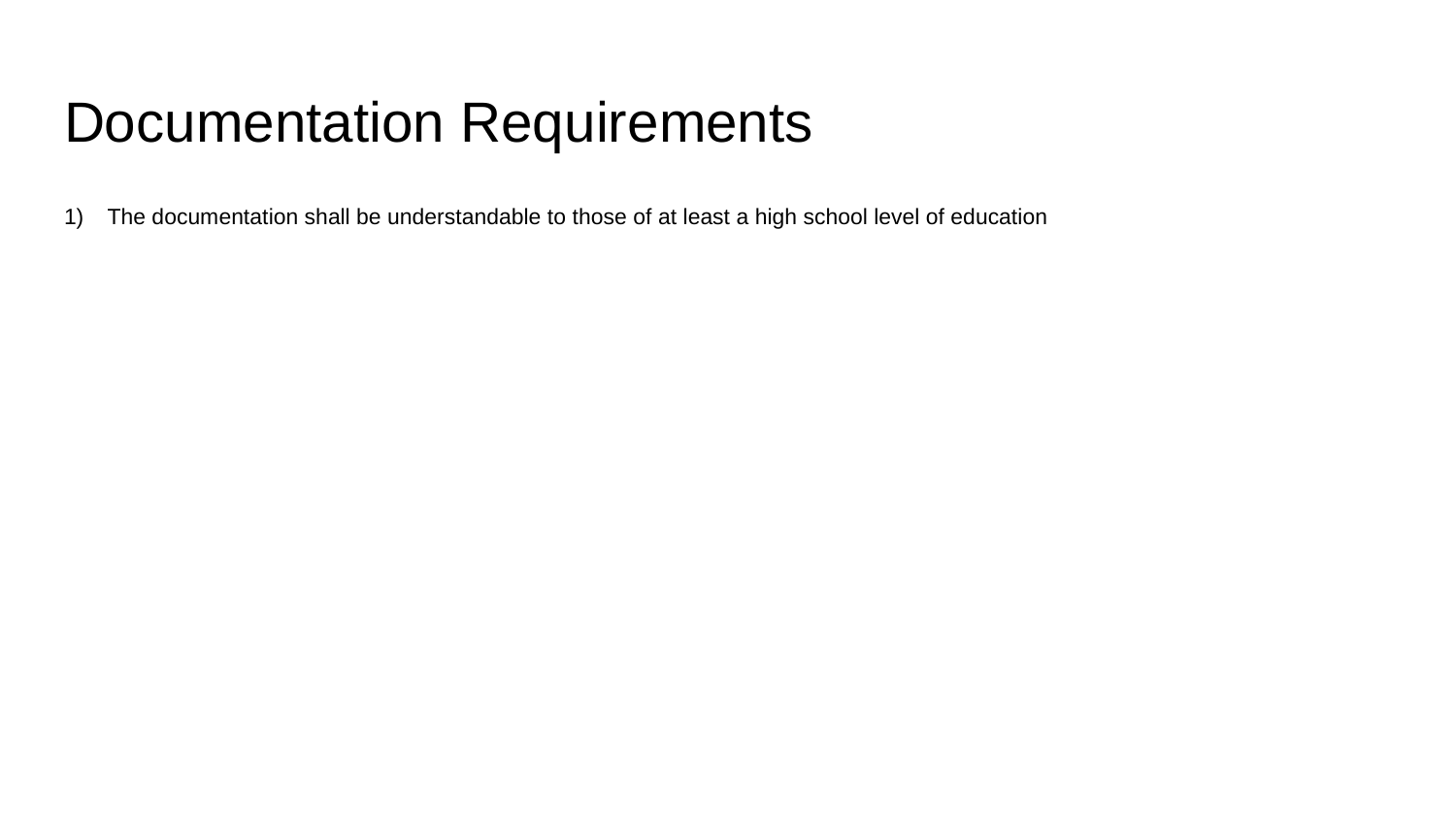

# Documentation Requirements
1)      The documentation shall be understandable to those of at least a high school level of education